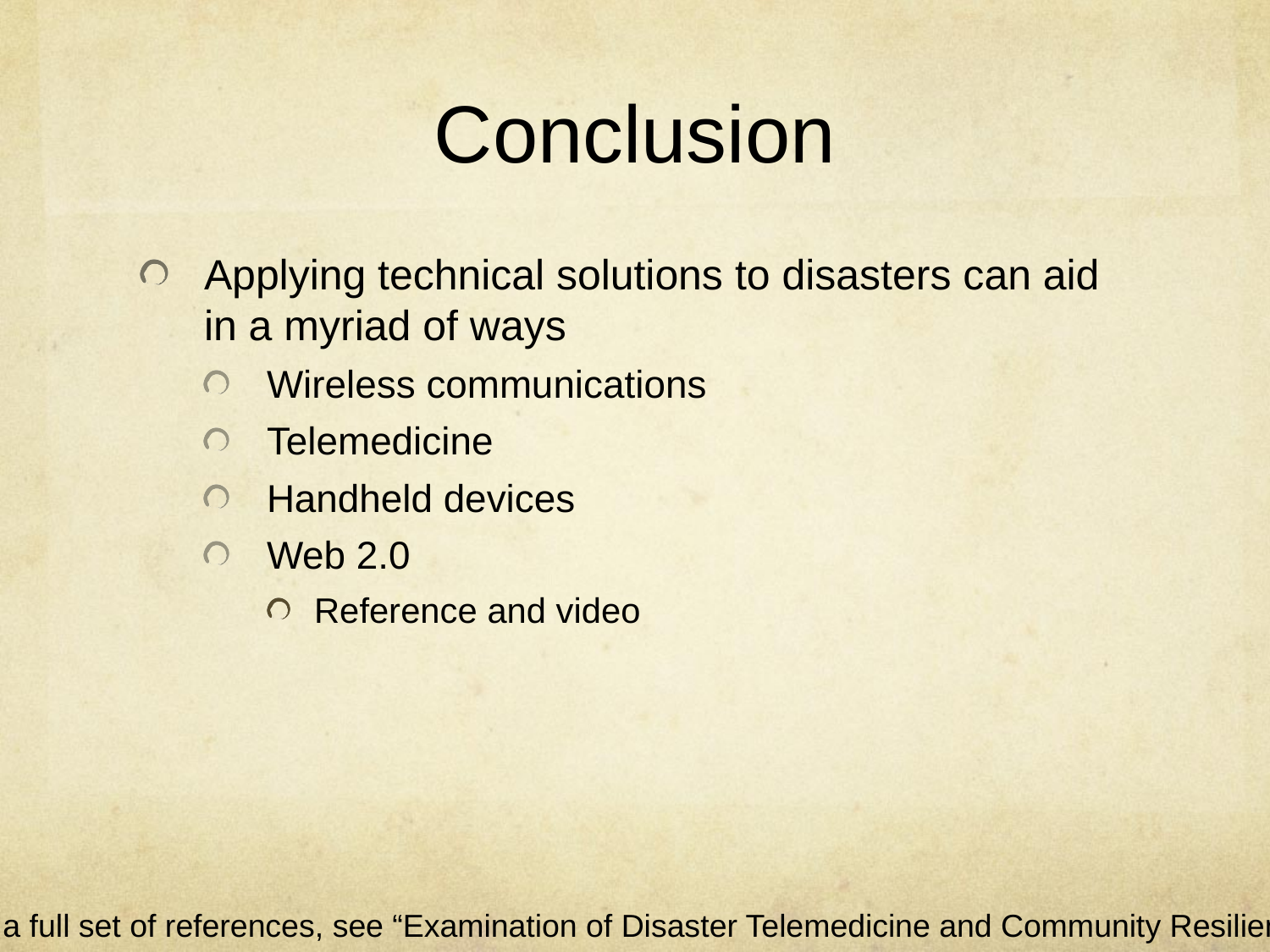

# Conclusion
Applying technical solutions to disasters can aid in a myriad of ways
Wireless communications
Telemedicine
Handheld devices
Web 2.0
Reference and video
For a full set of references, see “Examination of Disaster Telemedicine and Community Resilience”